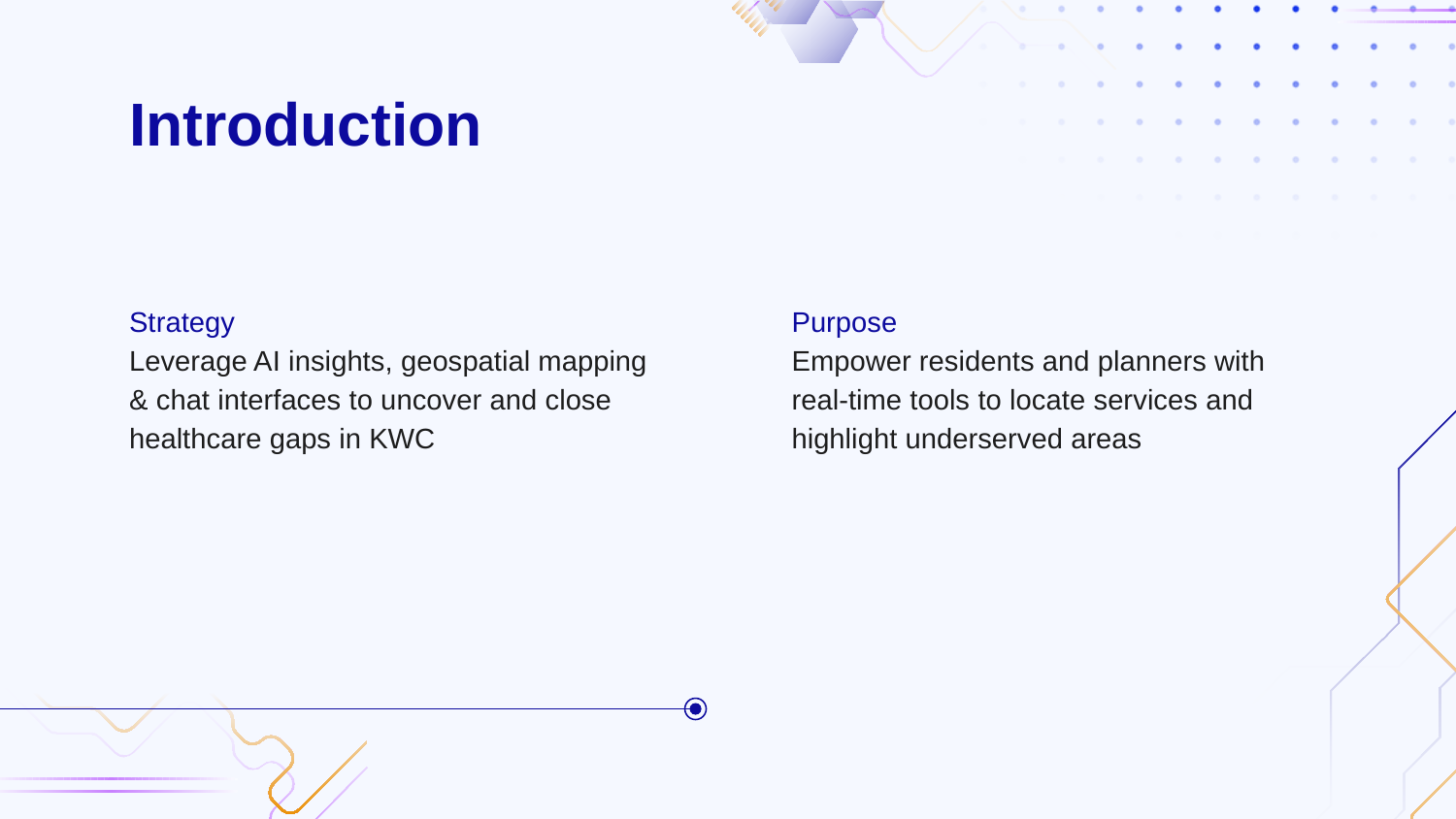

# Introduction
Strategy
Leverage AI insights, geospatial mapping & chat interfaces to uncover and close healthcare gaps in KWC
Purpose
Empower residents and planners with real-time tools to locate services and highlight underserved areas